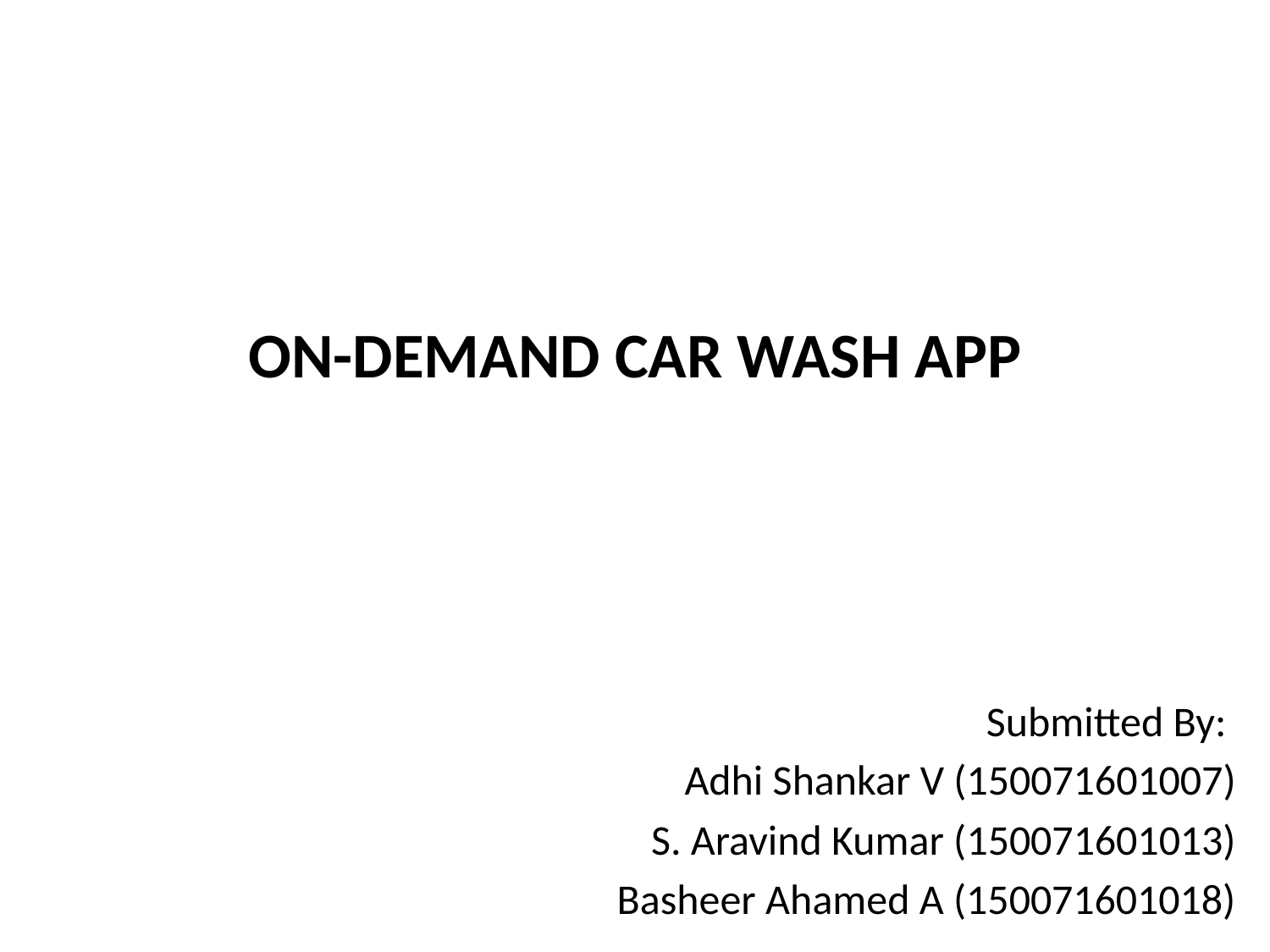

# ON-DEMAND CAR WASH APP
Submitted By:
Adhi Shankar V (150071601007)
S. Aravind Kumar (150071601013)
Basheer Ahamed A (150071601018)